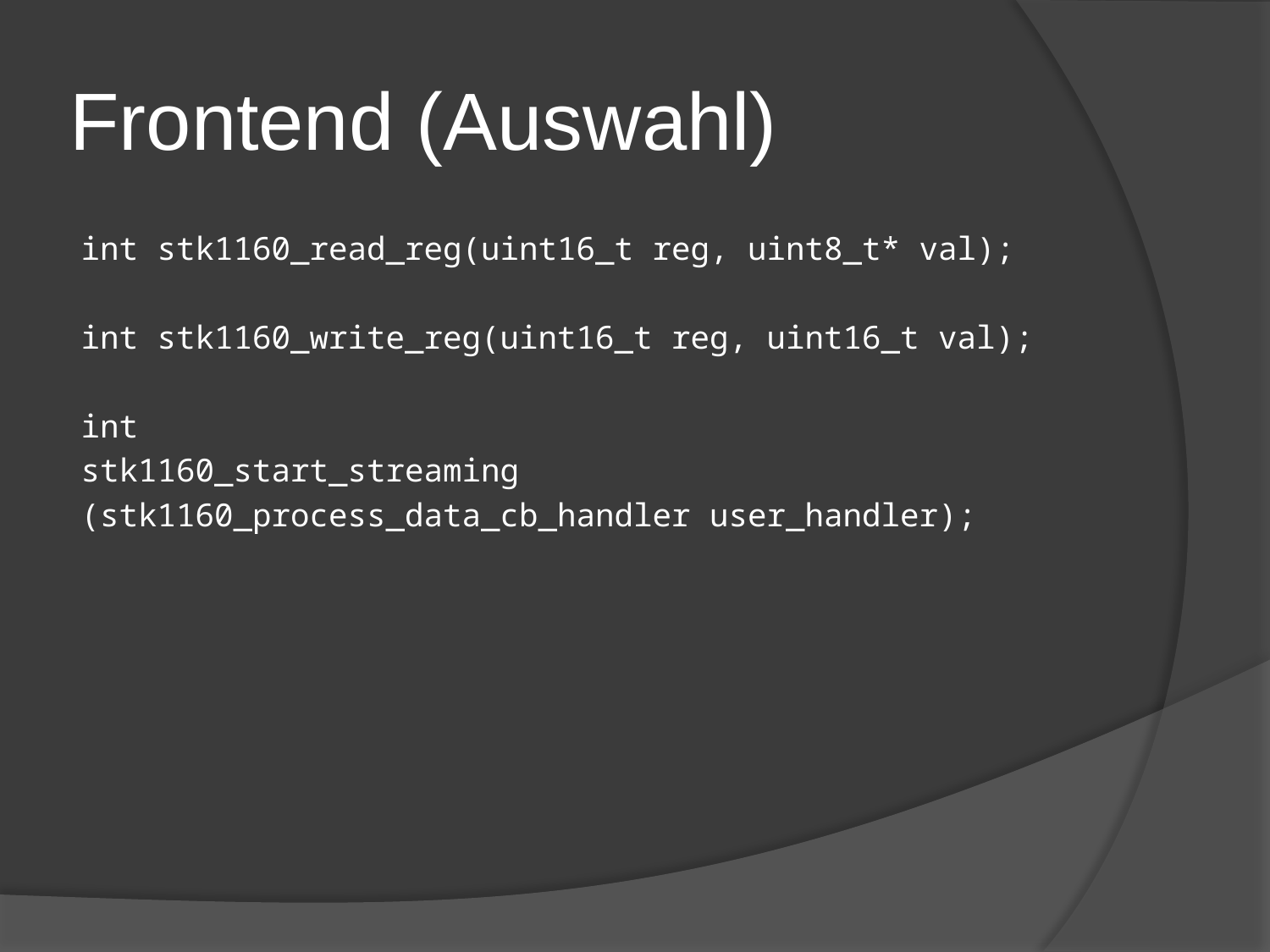

# Frontend (Auswahl)
int stk1160_read_reg(uint16_t reg, uint8_t* val);

int stk1160_write_reg(uint16_t reg, uint16_t val);

int
stk1160_start_streaming
(stk1160_process_data_cb_handler user_handler);